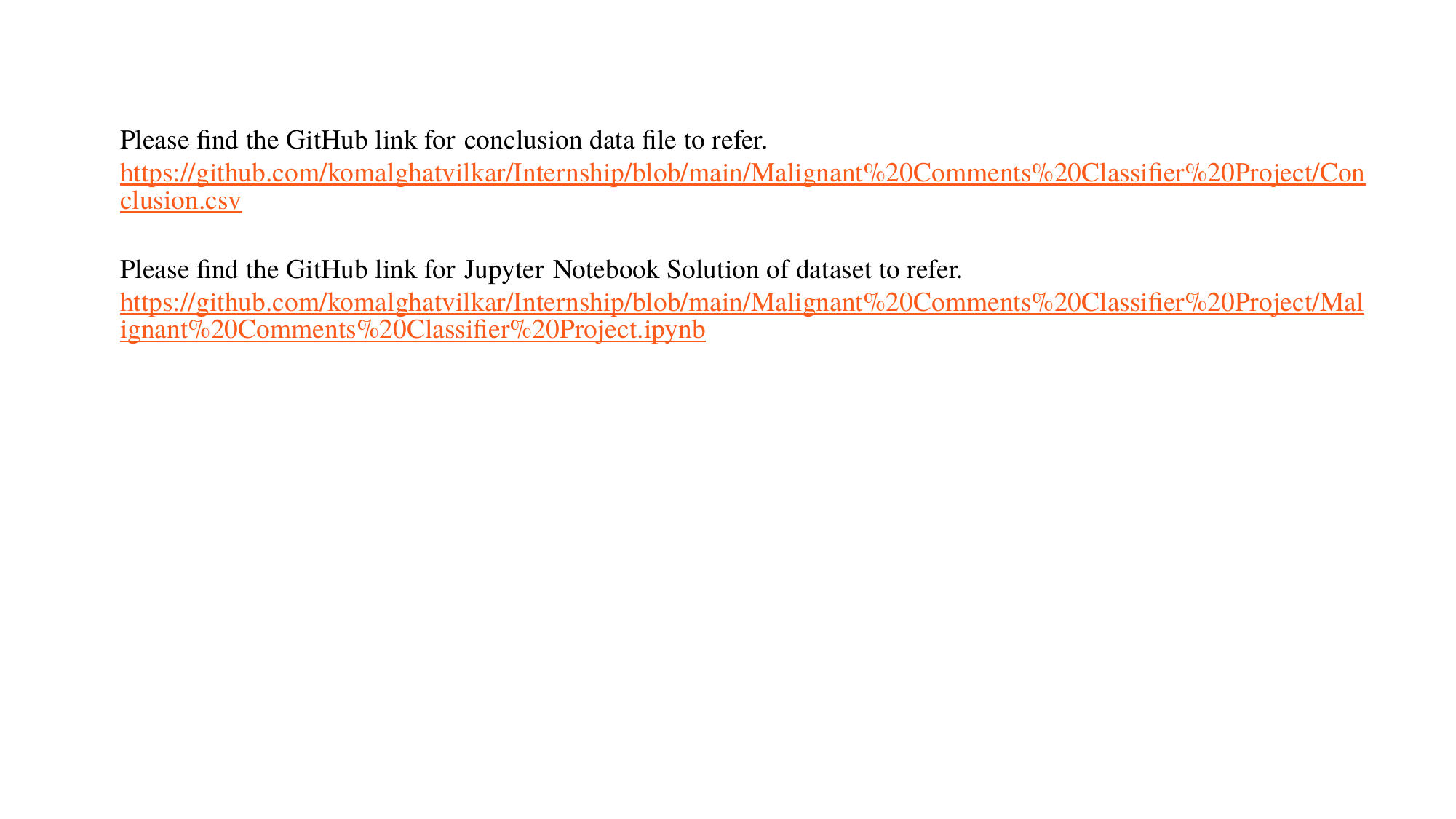

Please find the GitHub link for conclusion data file to refer.   ​
https://github.com/komalghatvilkar/Internship/blob/main/Malignant%20Comments%20Classifier%20Project/Conclusion.csv
​
Please find the GitHub link for Jupyter Notebook Solution of dataset to refer.​ ​​
https://github.com/komalghatvilkar/Internship/blob/main/Malignant%20Comments%20Classifier%20Project/Malignant%20Comments%20Classifier%20Project.ipynb
​